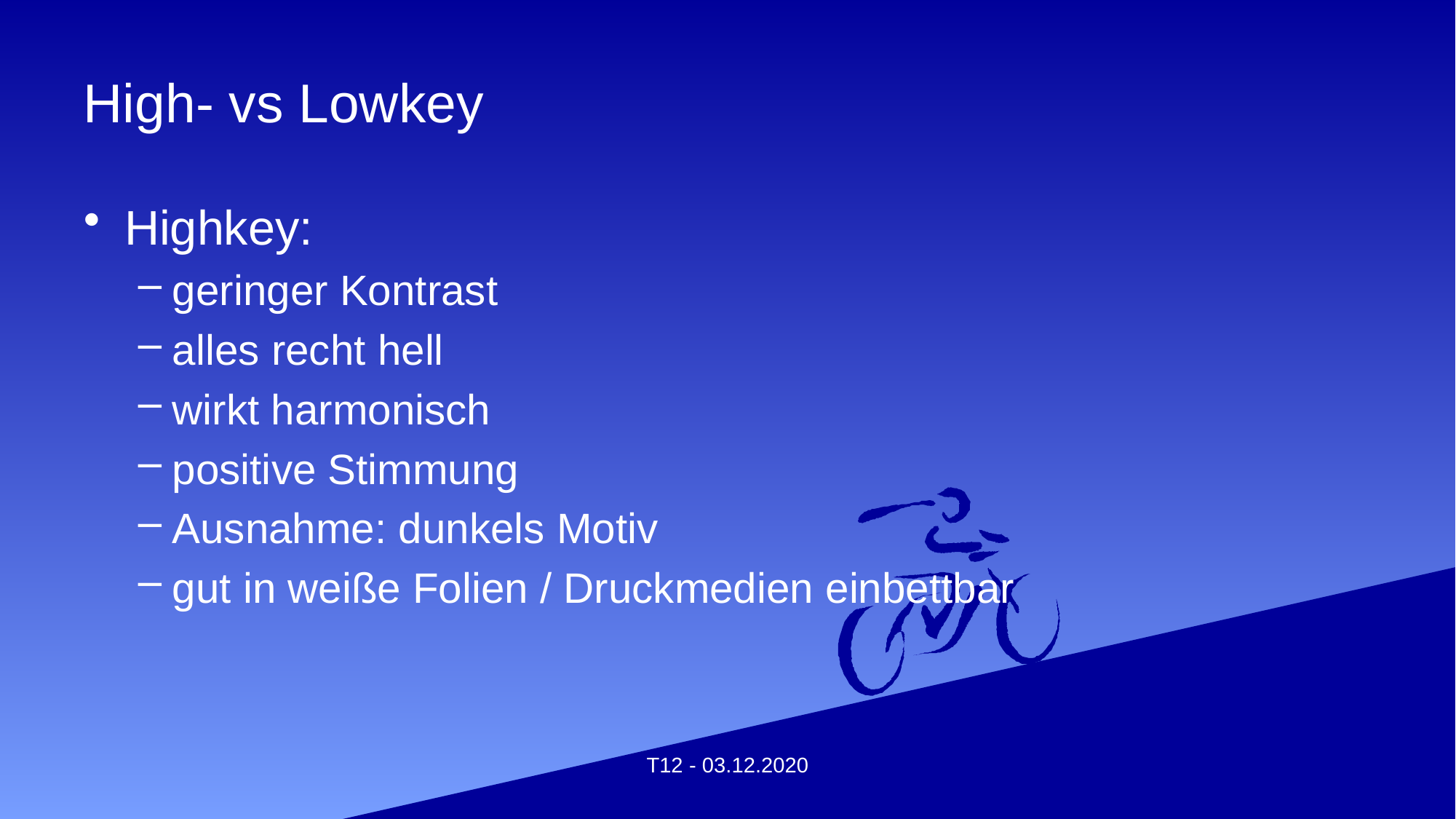

# High- vs Lowkey
Highkey:
geringer Kontrast
alles recht hell
wirkt harmonisch
positive Stimmung
Ausnahme: dunkels Motiv
gut in weiße Folien / Druckmedien einbettbar

T12 - 03.12.2020